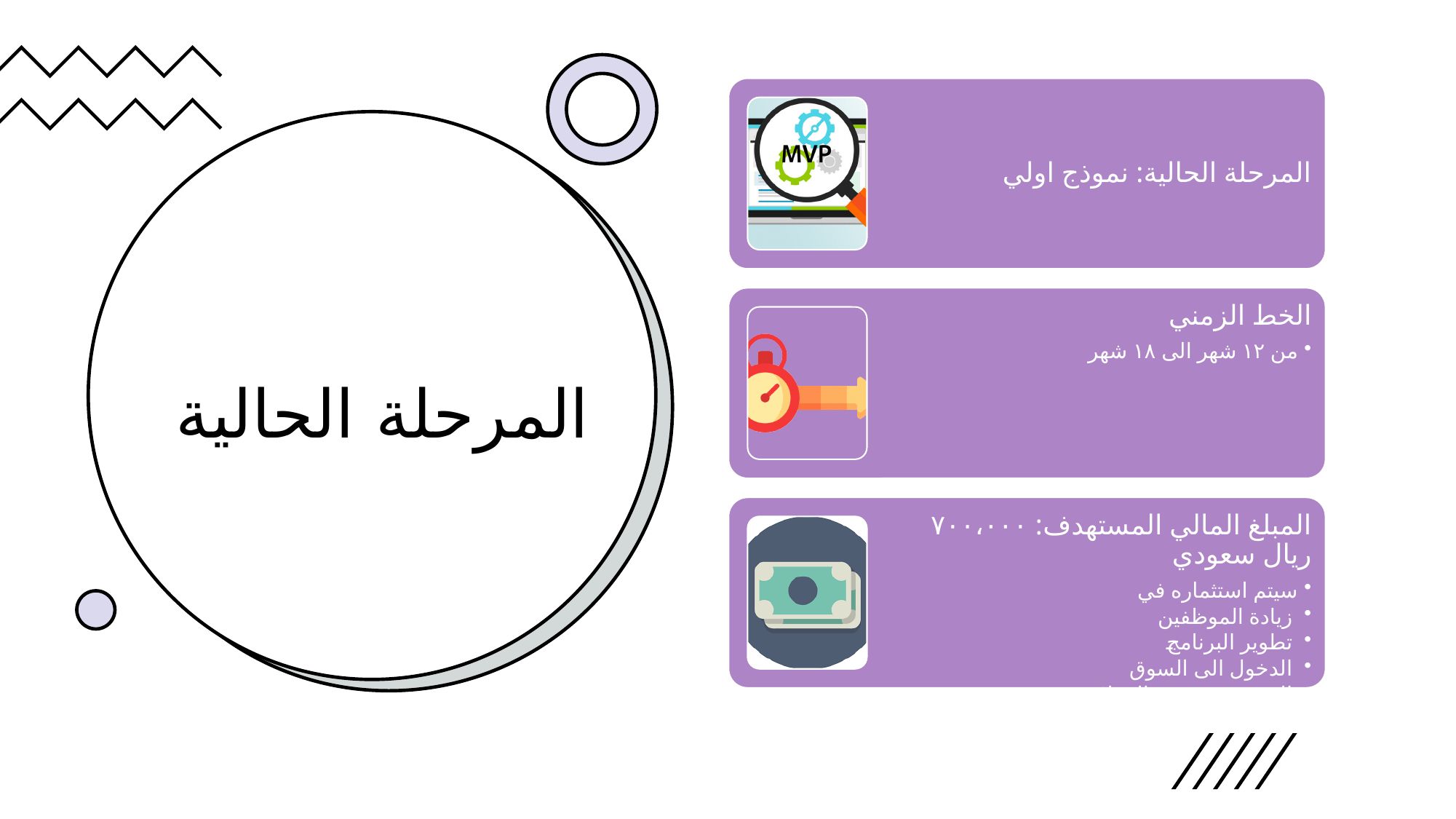

المرحلة الحالية: نموذج اولي
الخط الزمني
من ١٢ شهر الى ١٨ شهر
المبلغ المالي المستهدف: ٧٠٠،٠٠٠ ريال سعودي
سيتم استثماره في
 زيادة الموظفين
 تطوير البرنامج
 الدخول الى السوق
 التسويق و جذب العملاء

# المرحلة الحالية